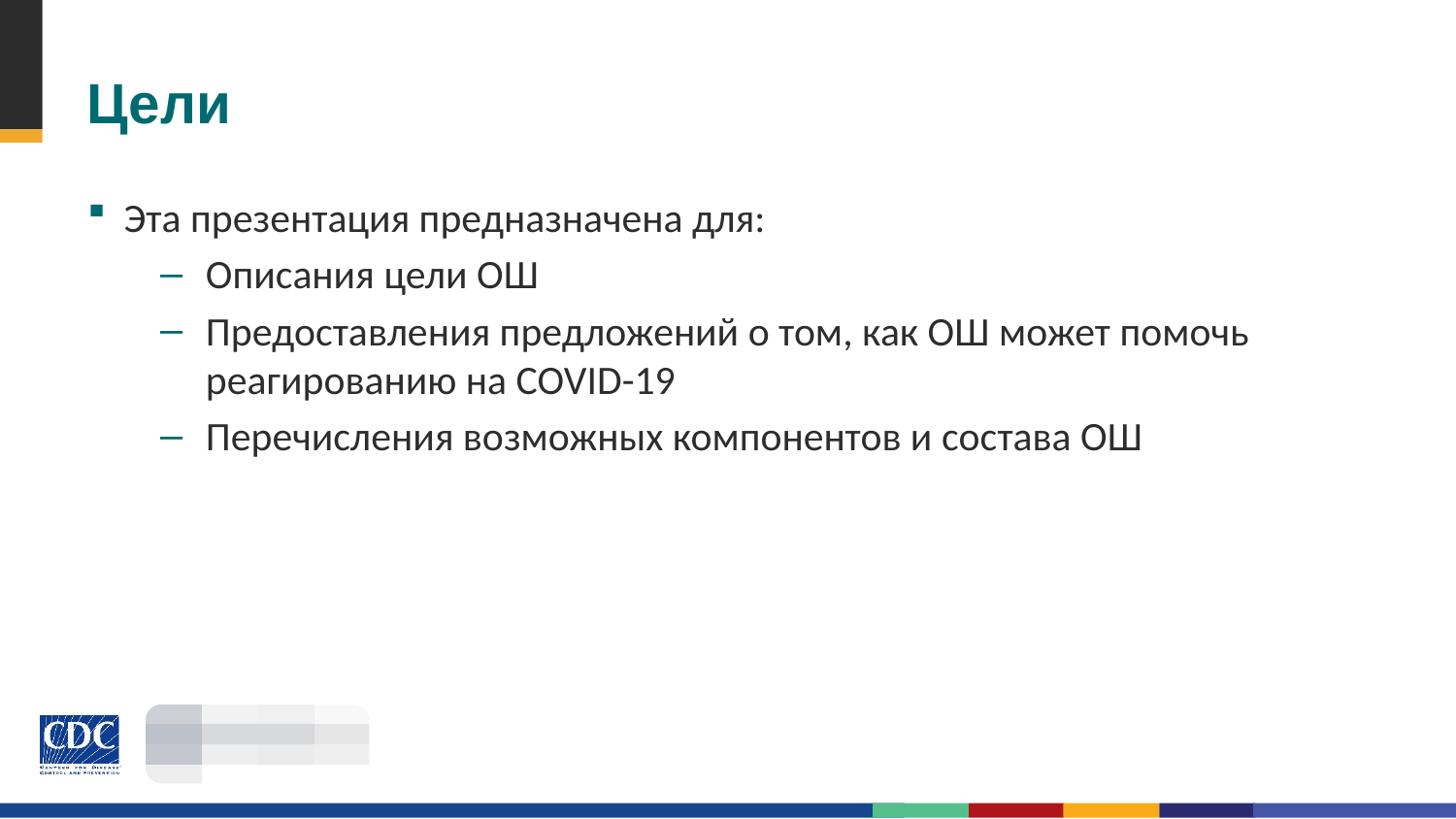

# Цели
Эта презентация предназначена для:
Описания цели ОШ
Предоставления предложений о том, как ОШ может помочь реагированию на COVID-19
Перечисления возможных компонентов и состава ОШ